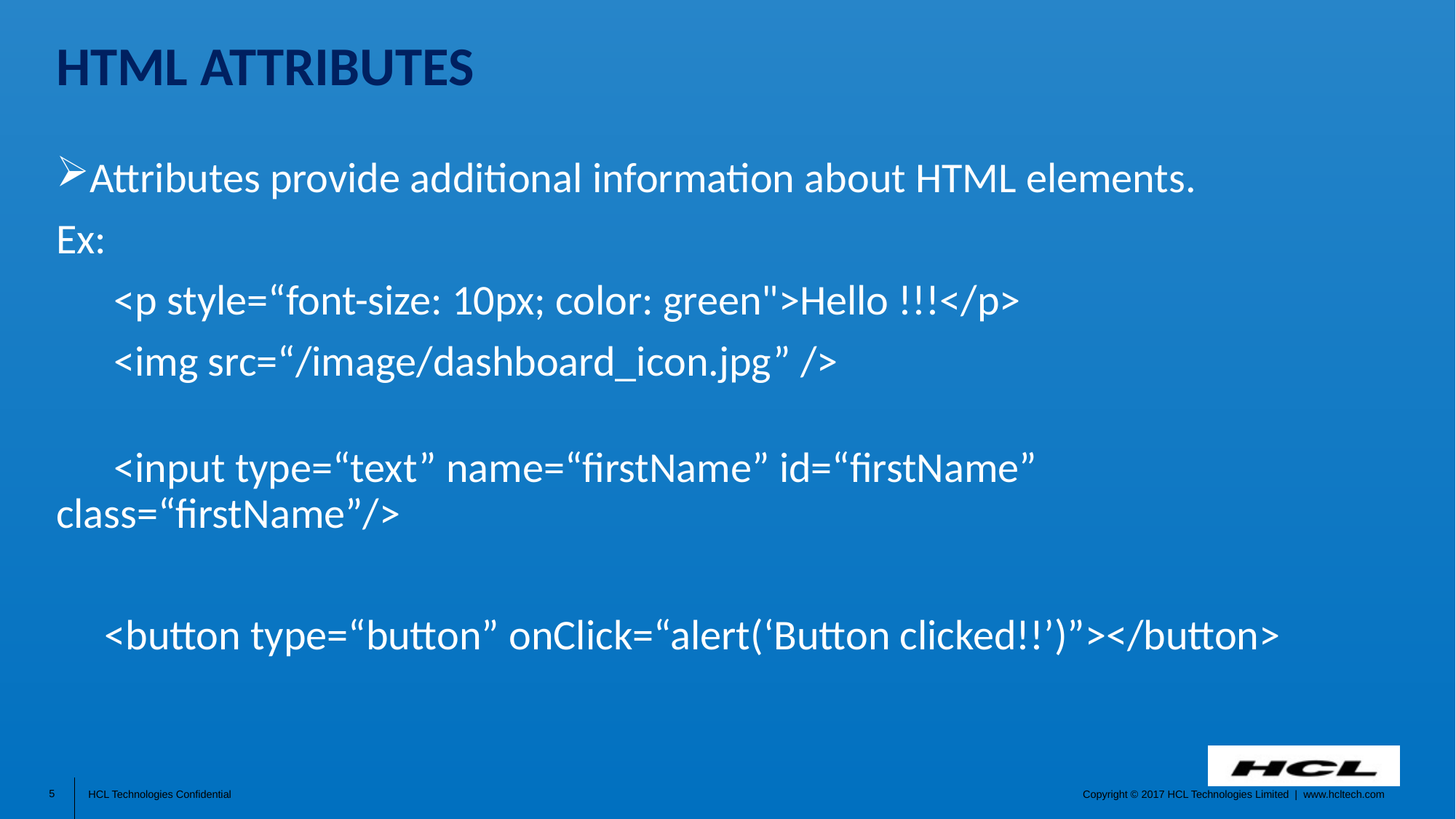

# HTML Attributes
Attributes provide additional information about HTML elements.
Ex:
      <p style=“font-size: 10px; color: green">Hello !!!</p>
      <img src=“/image/dashboard_icon.jpg” />
      <input type=“text” name=“firstName” id=“firstName” class=“firstName”/>

     <button type=“button” onClick=“alert(‘Button clicked!!’)”></button>